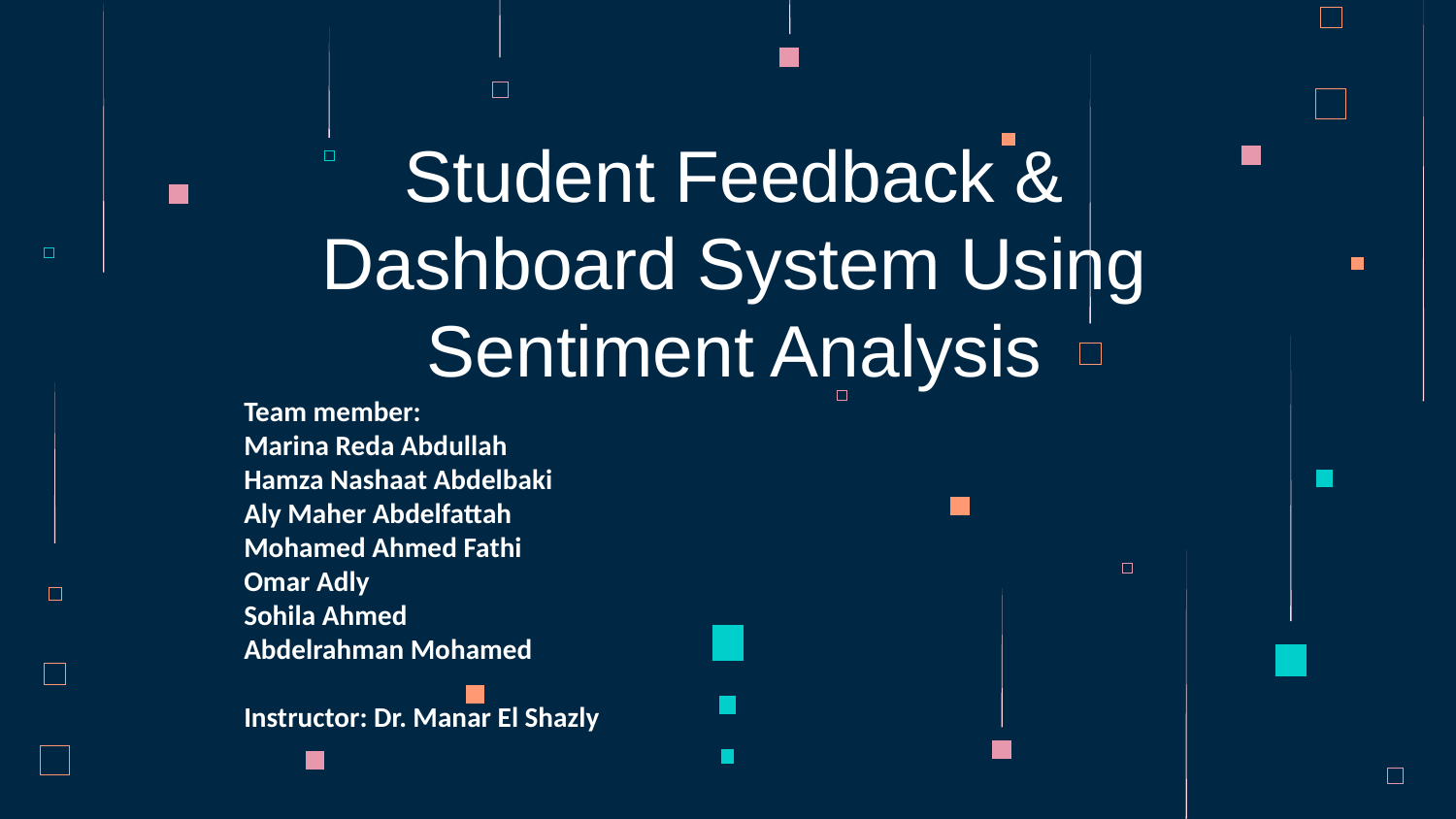

# Student Feedback & Dashboard System Using Sentiment Analysis

Team member:
Marina Reda Abdullah
Hamza Nashaat Abdelbaki
Aly Maher Abdelfattah
Mohamed Ahmed Fathi
Omar Adly
Sohila Ahmed
Abdelrahman Mohamed

Instructor: Dr. Manar El Shazly